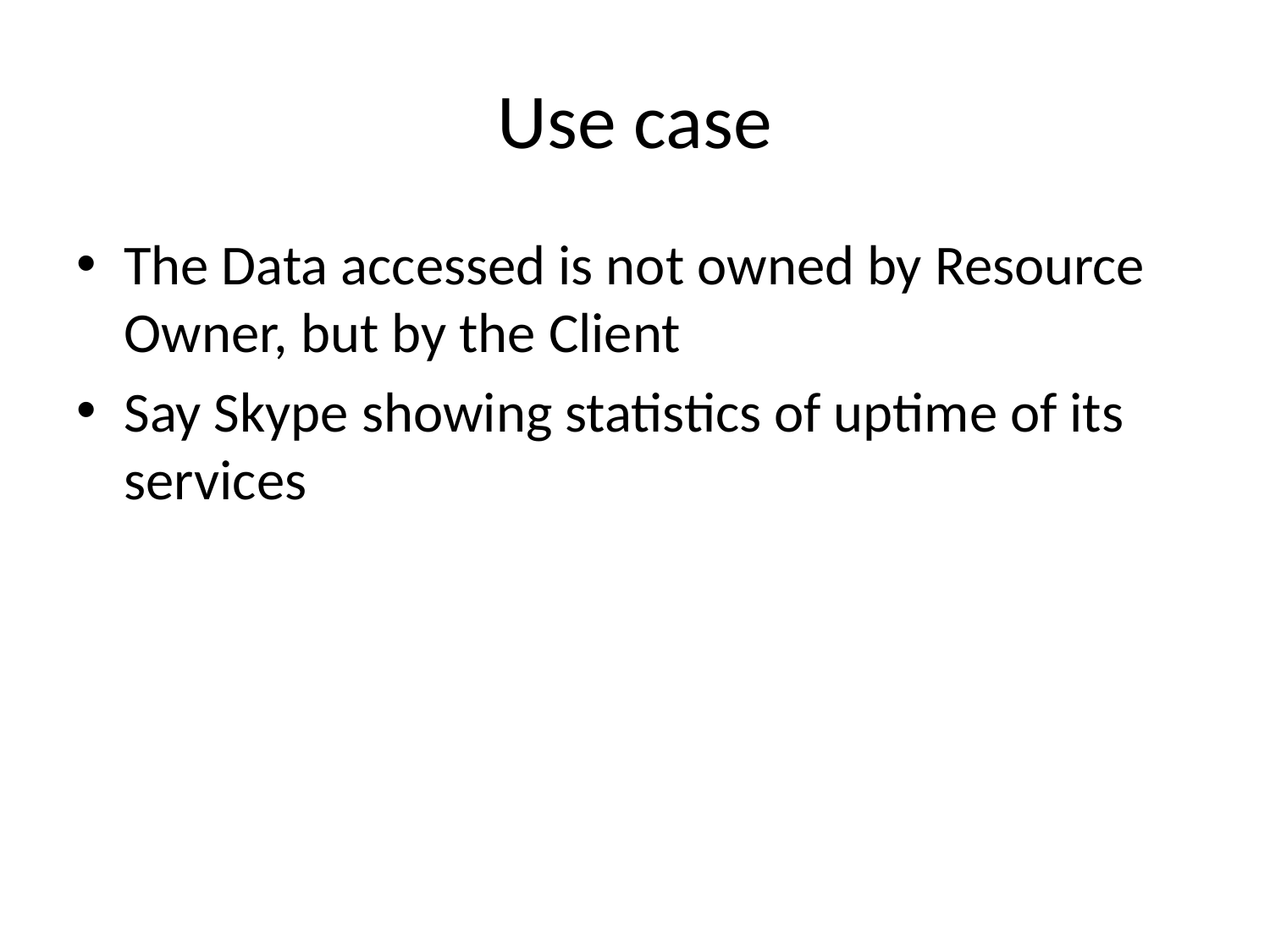

# Use case
The Data accessed is not owned by Resource Owner, but by the Client
Say Skype showing statistics of uptime of its services